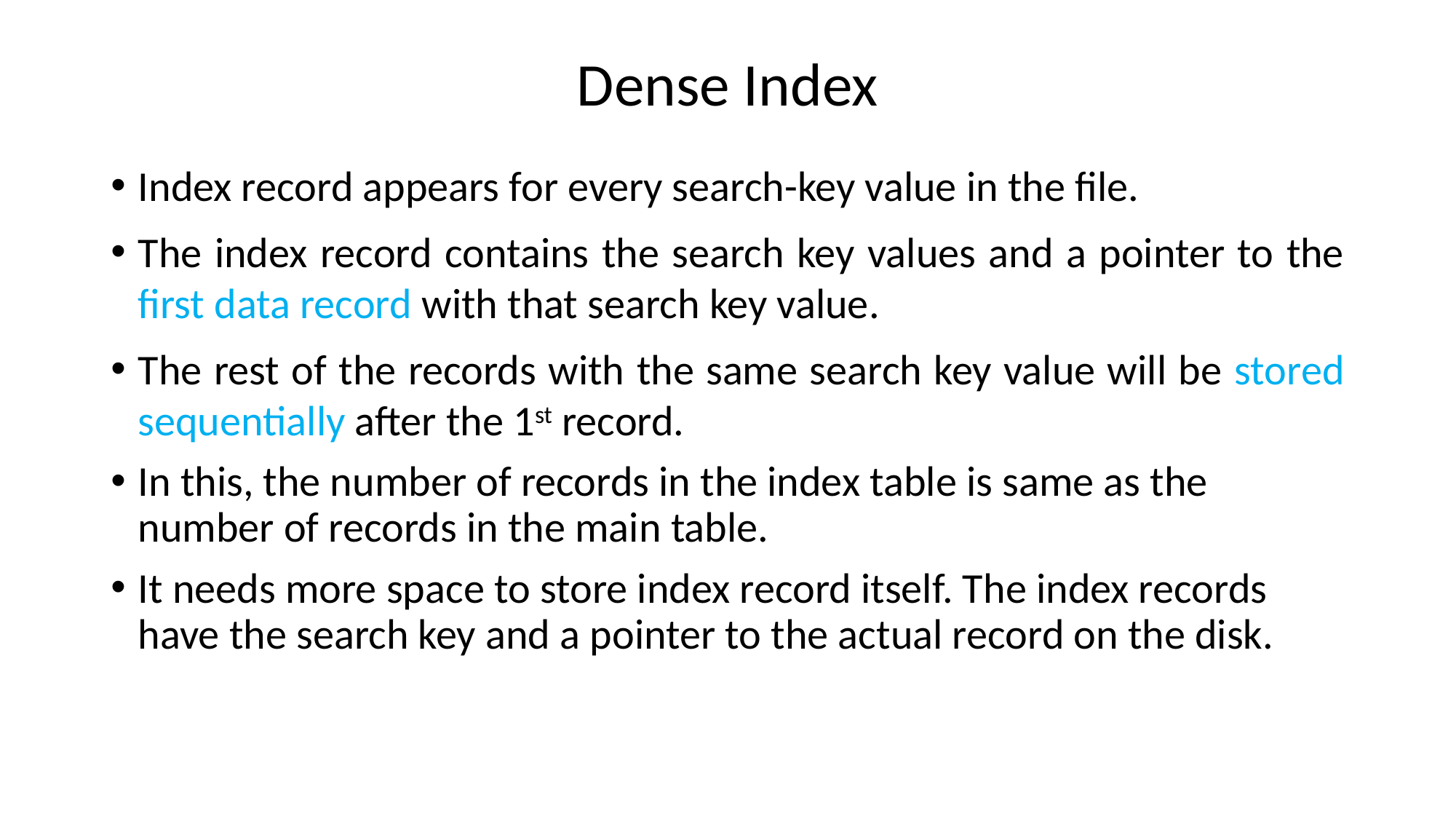

# Dense Index
Index record appears for every search-key value in the file.
The index record contains the search key values and a pointer to the first data record with that search key value.
The rest of the records with the same search key value will be stored sequentially after the 1st record.
In this, the number of records in the index table is same as the number of records in the main table.
It needs more space to store index record itself. The index records have the search key and a pointer to the actual record on the disk.